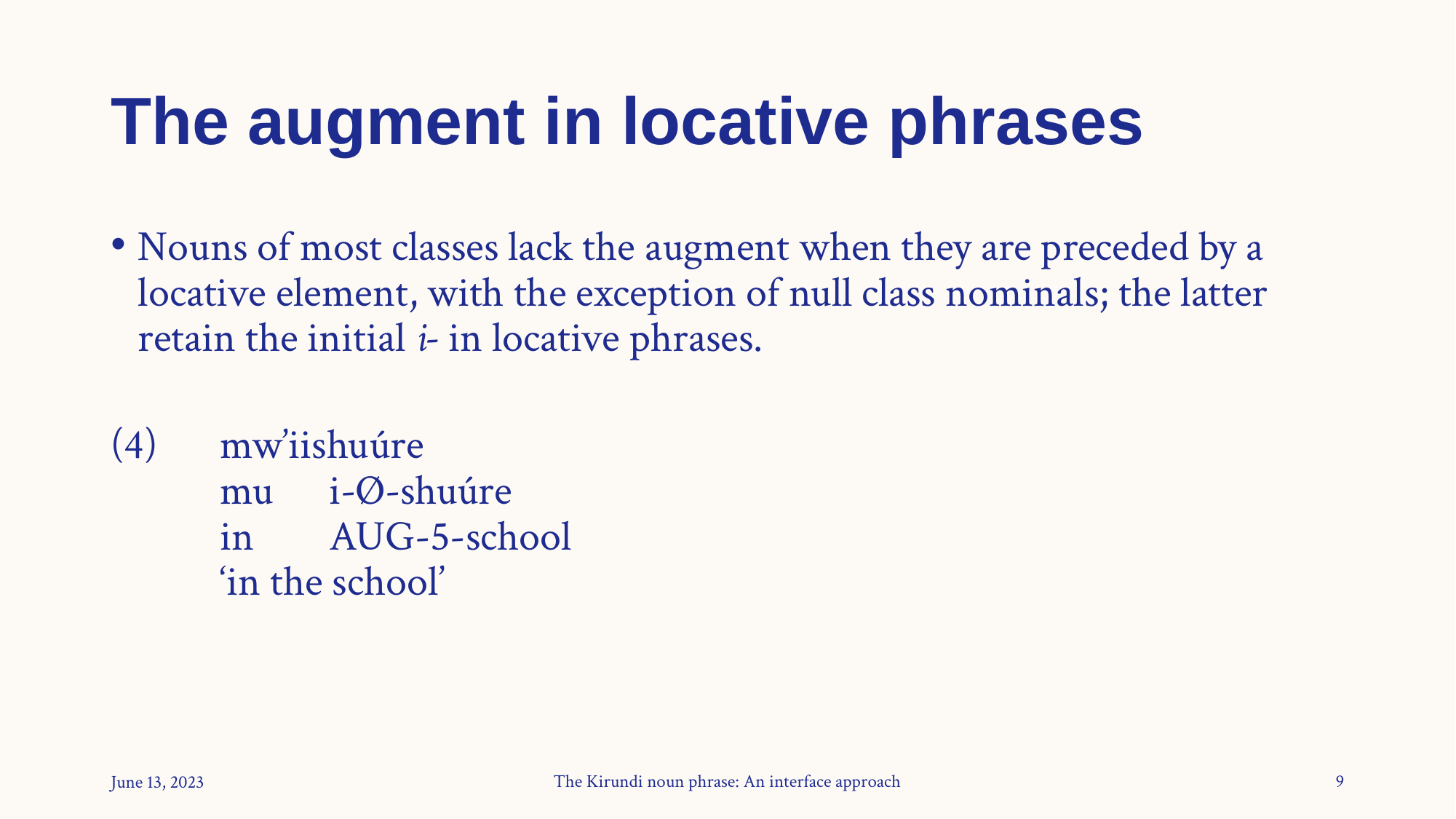

# The augment in locative phrases
Nouns of most classes lack the augment when they are preceded by a locative element, with the exception of null class nominals; the latter retain the initial i- in locative phrases.

(4)	mw’iishuúre
	mu	i-Ø-shuúre
	in	aug-5-school
	‘in the school’

June 13, 2023
The Kirundi noun phrase: An interface approach
9